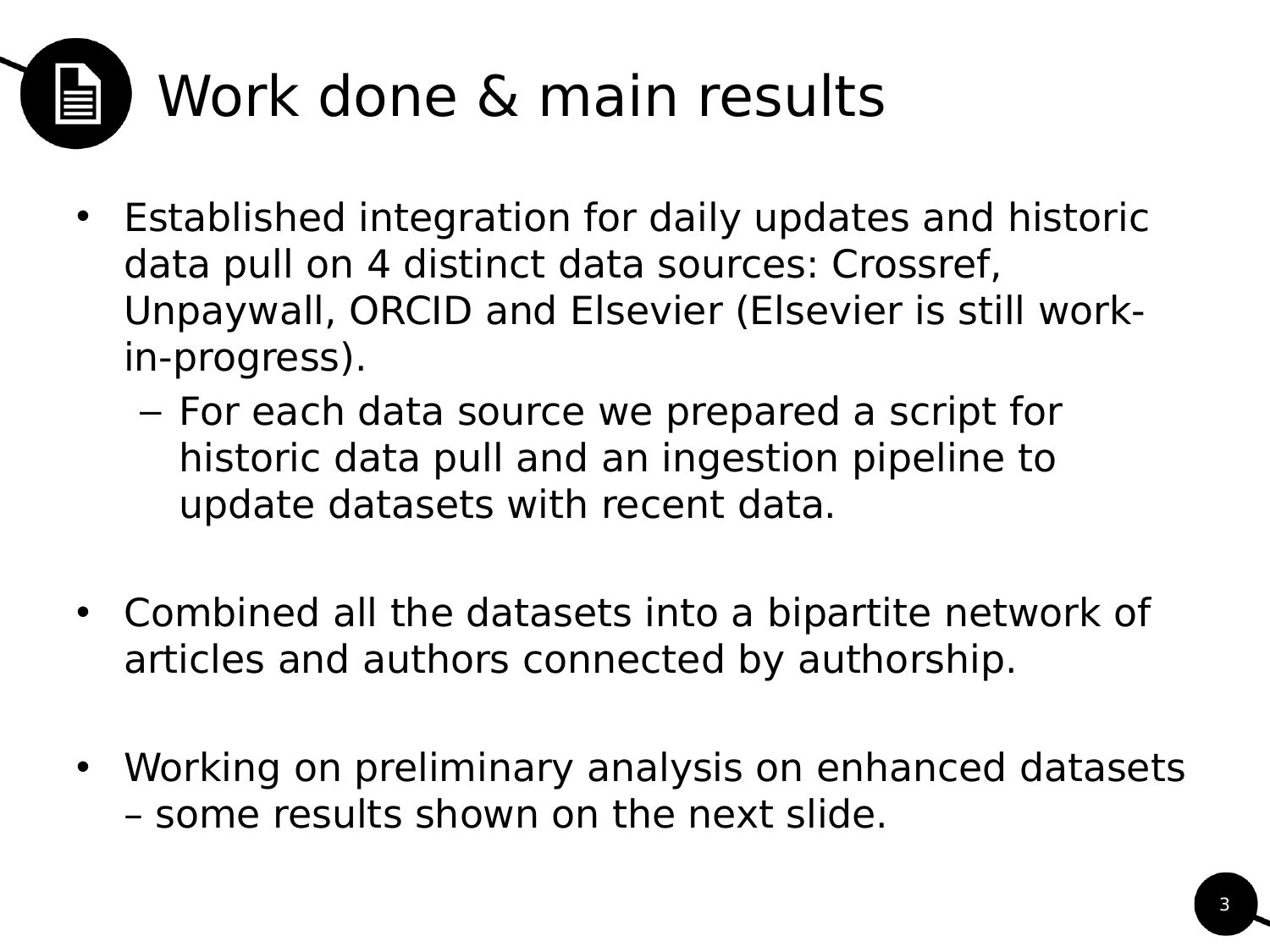

# Work done & main results
Established integration for daily updates and historic data pull on 4 distinct data sources: Crossref, Unpaywall, ORCID and Elsevier (Elsevier is still work-in-progress).
For each data source we prepared a script for historic data pull and an ingestion pipeline to update datasets with recent data.

Combined all the datasets into a bipartite network of articles and authors connected by authorship.

Working on preliminary analysis on enhanced datasets – some results shown on the next slide.
3